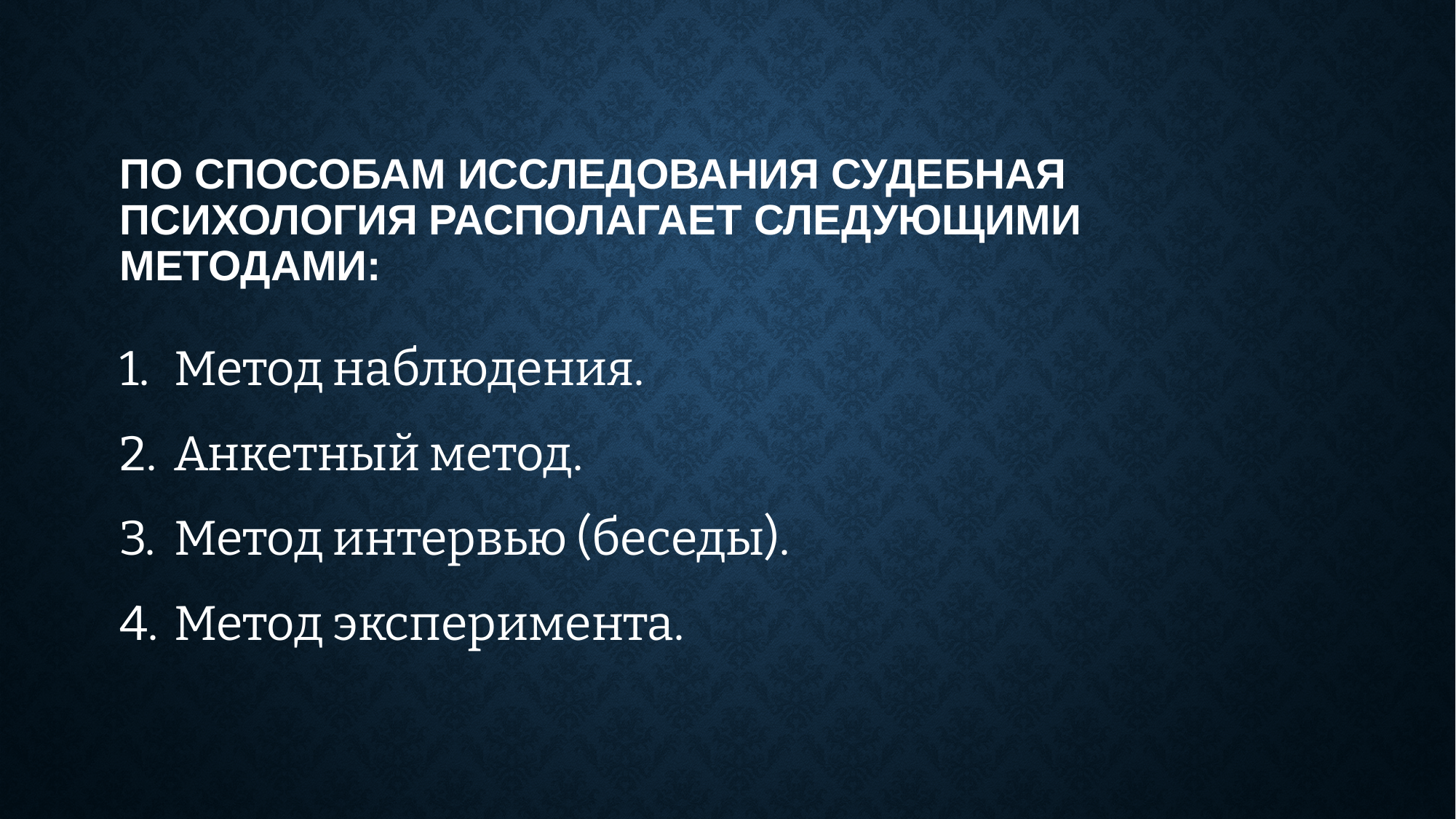

# По способам исследования судебная психология располагает следующими методами:
Метод наблюдения.
Анкетный метод.
Метод интервью (беседы).
Метод эксперимента.